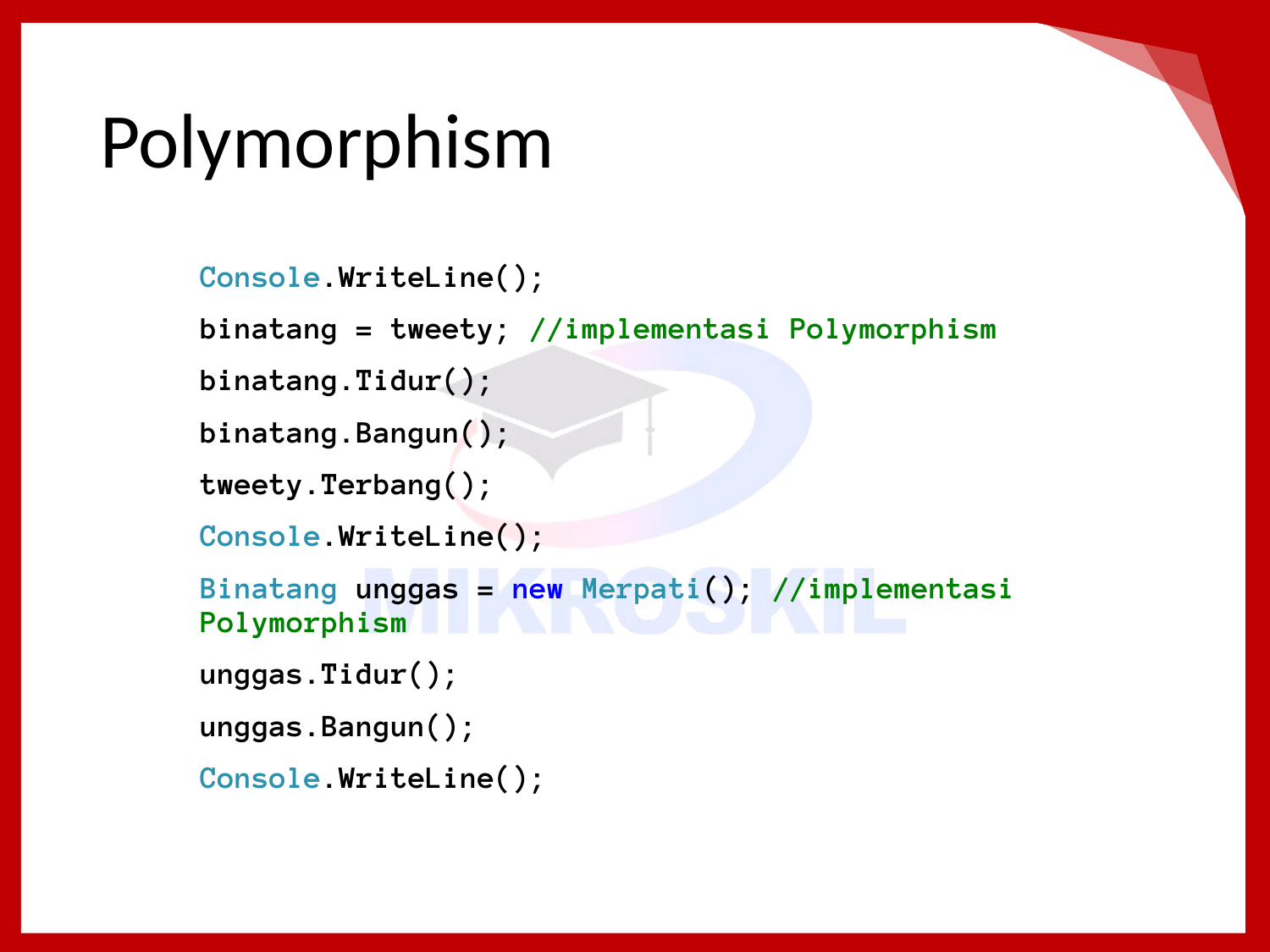

# Polymorphism
Console.WriteLine();
binatang = tweety; //implementasi Polymorphism
binatang.Tidur();
binatang.Bangun();
tweety.Terbang();
Console.WriteLine();
Binatang unggas = new Merpati(); //implementasi Polymorphism
unggas.Tidur();
unggas.Bangun();
Console.WriteLine();